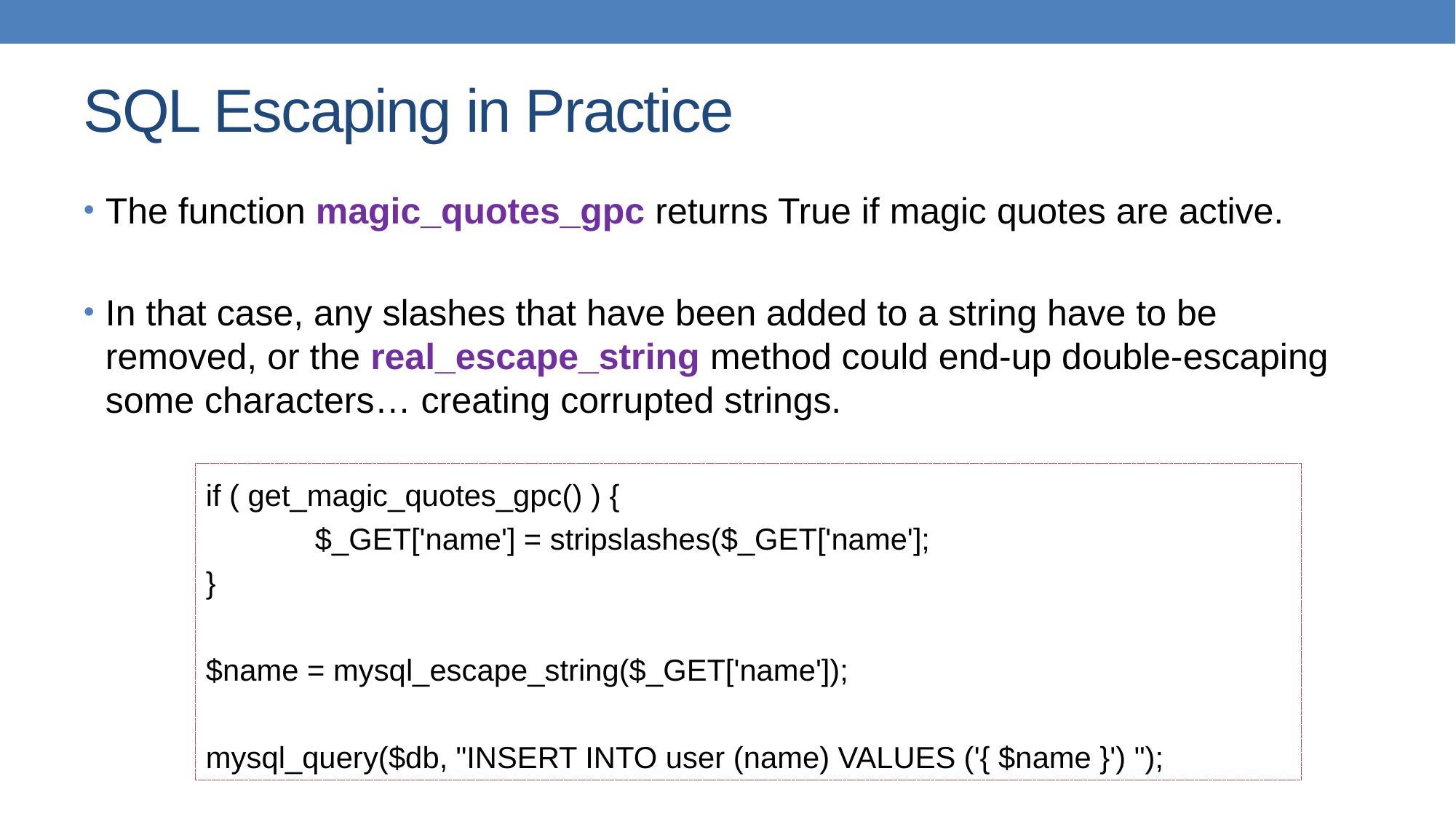

# SQL Escaping in Practice
The function magic_quotes_gpc returns True if magic quotes are active.

In that case, any slashes that have been added to a string have to be removed, or the real_escape_string method could end-up double-escaping some characters… creating corrupted strings.
if ( get_magic_quotes_gpc() ) {
	$_GET['name'] = stripslashes($_GET['name'];
}

$name = mysql_escape_string($_GET['name']);

mysql_query($db, "INSERT INTO user (name) VALUES ('{ $name }') ");